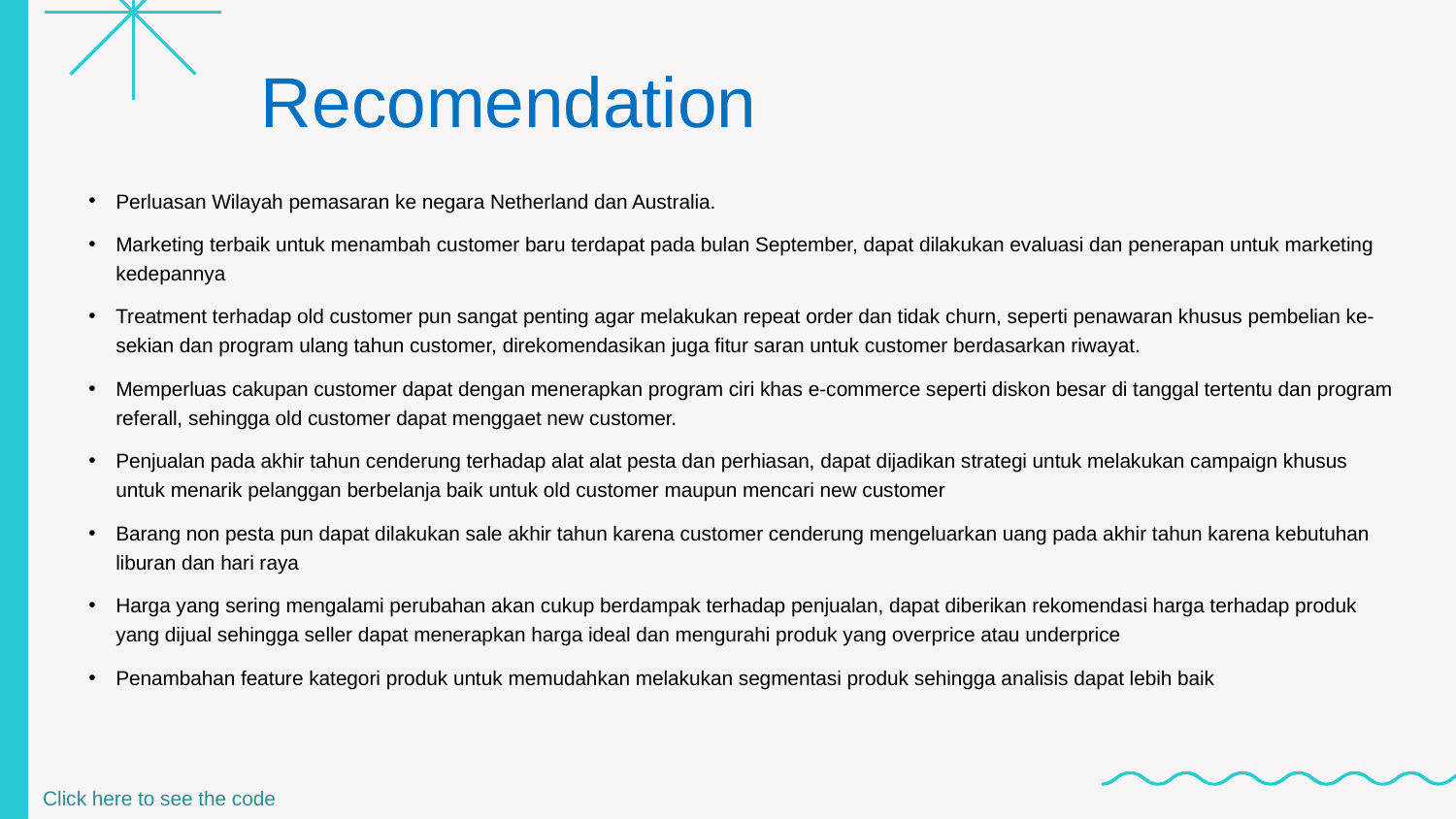

# Recomendation
Perluasan Wilayah pemasaran ke negara Netherland dan Australia.
Marketing terbaik untuk menambah customer baru terdapat pada bulan September, dapat dilakukan evaluasi dan penerapan untuk marketing kedepannya
Treatment terhadap old customer pun sangat penting agar melakukan repeat order dan tidak churn, seperti penawaran khusus pembelian ke-sekian dan program ulang tahun customer, direkomendasikan juga fitur saran untuk customer berdasarkan riwayat.
Memperluas cakupan customer dapat dengan menerapkan program ciri khas e-commerce seperti diskon besar di tanggal tertentu dan program referall, sehingga old customer dapat menggaet new customer.
Penjualan pada akhir tahun cenderung terhadap alat alat pesta dan perhiasan, dapat dijadikan strategi untuk melakukan campaign khusus untuk menarik pelanggan berbelanja baik untuk old customer maupun mencari new customer
Barang non pesta pun dapat dilakukan sale akhir tahun karena customer cenderung mengeluarkan uang pada akhir tahun karena kebutuhan liburan dan hari raya
Harga yang sering mengalami perubahan akan cukup berdampak terhadap penjualan, dapat diberikan rekomendasi harga terhadap produk yang dijual sehingga seller dapat menerapkan harga ideal dan mengurahi produk yang overprice atau underprice
Penambahan feature kategori produk untuk memudahkan melakukan segmentasi produk sehingga analisis dapat lebih baik
Click here to see the code